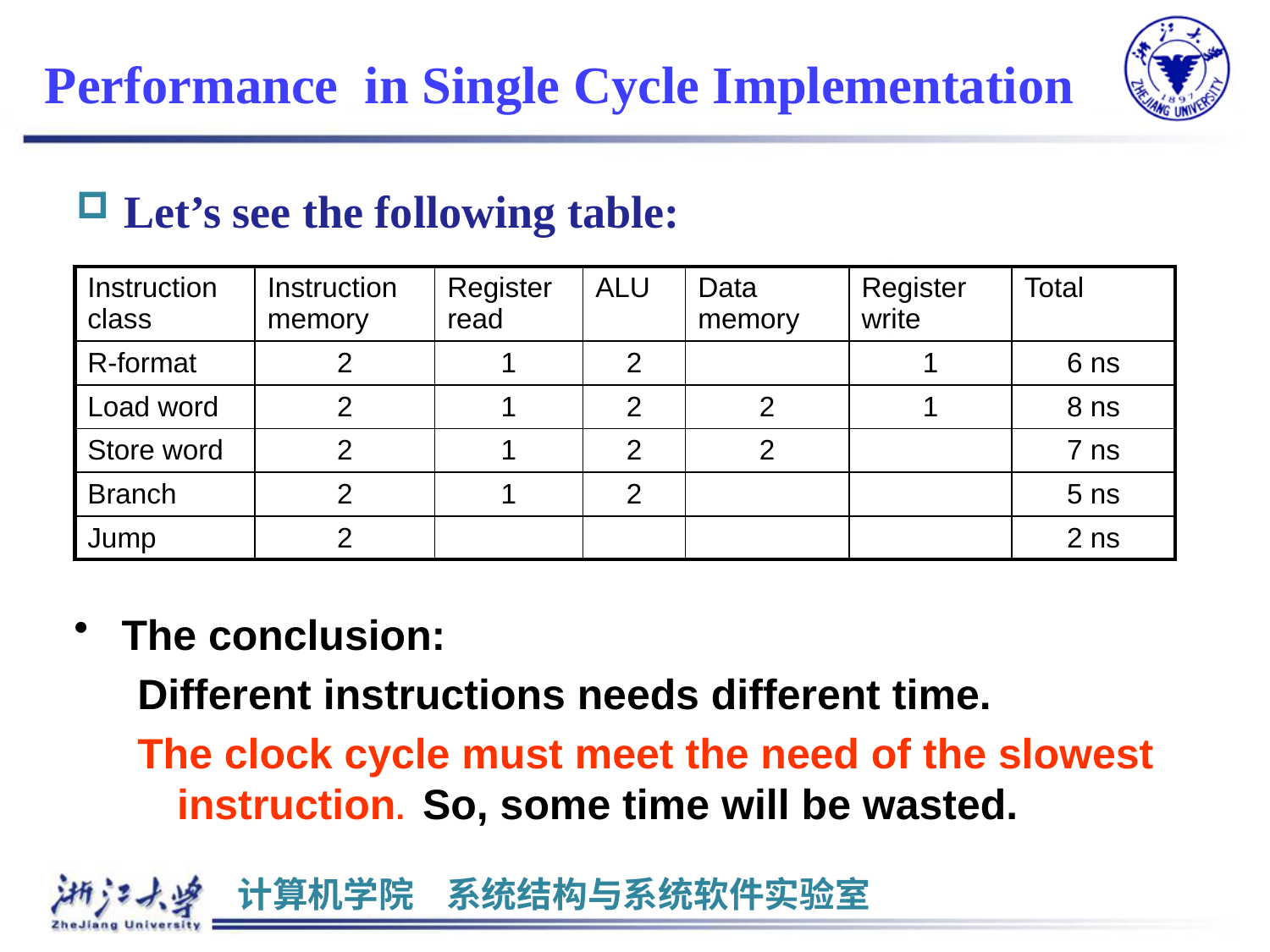

# Performance  in Single Cycle Implementation
Let’s see the following table:

| Instruction class | Instruction memory | Register read | ALU | Data memory | Register write | Total |
| --- | --- | --- | --- | --- | --- | --- |
| R-format | 2 | 1 | 2 |  | 1 | 6 ns |
| Load word | 2 | 1 | 2 | 2 | 1 | 8 ns |
| Store word | 2 | 1 | 2 | 2 |  | 7 ns |
| Branch | 2 | 1 | 2 |  |  | 5 ns |
| Jump | 2 |  |  |  |  | 2 ns |
The conclusion:
Different instructions needs different time.
The clock cycle must meet the need of the slowest instruction.  So, some time will be wasted.